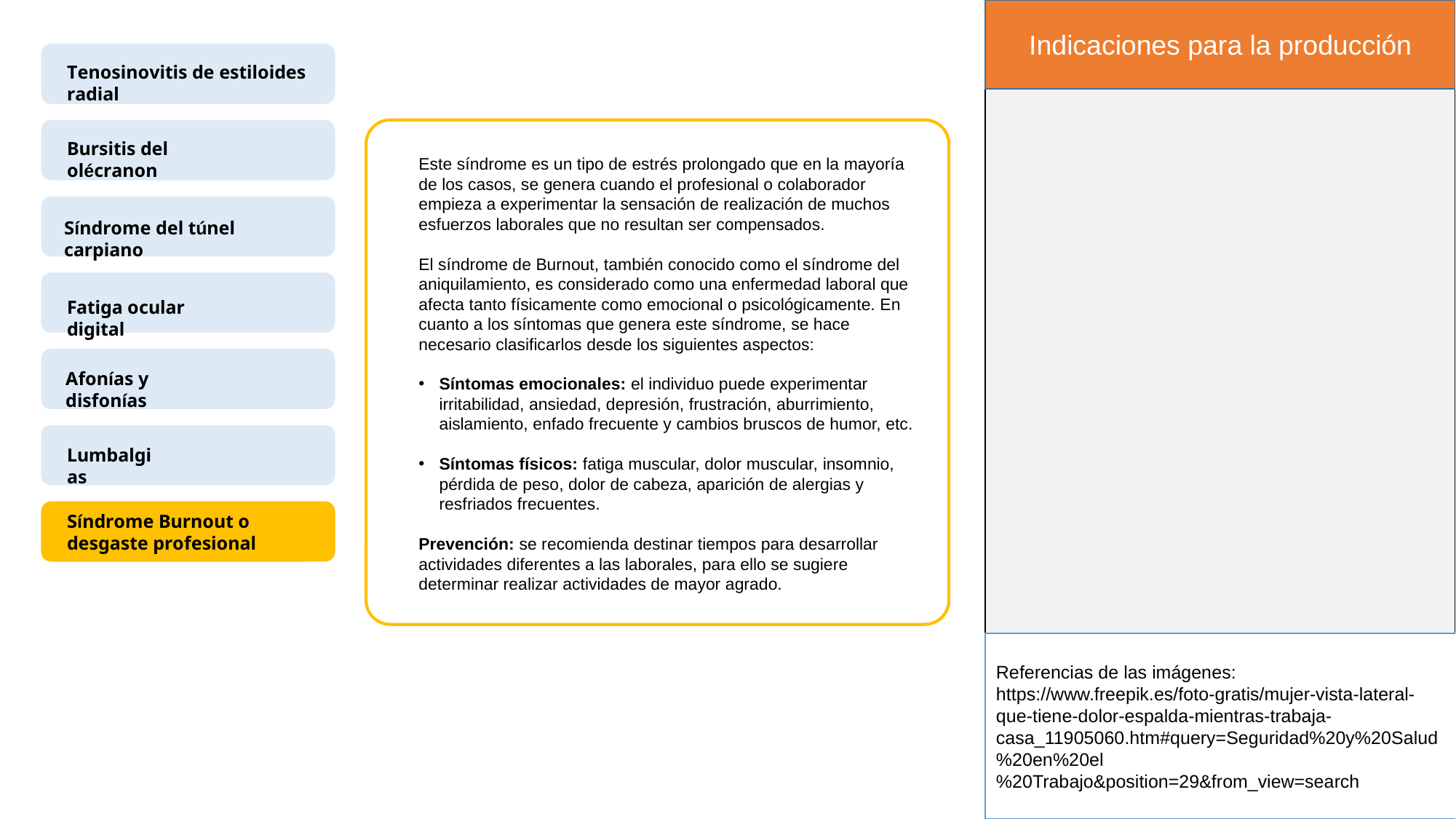

Indicaciones para la producción

Tenosinovitis de estiloides radial

Bursitis del olécranon
Este síndrome es un tipo de estrés prolongado que en la mayoría de los casos, se genera cuando el profesional o colaborador empieza a experimentar la sensación de realización de muchos esfuerzos laborales que no resultan ser compensados.

El síndrome de Burnout, también conocido como el síndrome del aniquilamiento, es considerado como una enfermedad laboral que afecta tanto físicamente como emocional o psicológicamente. En cuanto a los síntomas que genera este síndrome, se hace necesario clasificarlos desde los siguientes aspectos:

Síntomas emocionales: el individuo puede experimentar irritabilidad, ansiedad, depresión, frustración, aburrimiento, aislamiento, enfado frecuente y cambios bruscos de humor, etc.

Síntomas físicos: fatiga muscular, dolor muscular, insomnio, pérdida de peso, dolor de cabeza, aparición de alergias y resfriados frecuentes.

Prevención: se recomienda destinar tiempos para desarrollar actividades diferentes a las laborales, para ello se sugiere determinar realizar actividades de mayor agrado.

Síndrome del túnel carpiano

Fatiga ocular digital

Afonías y disfonías

Lumbalgias

Síndrome Burnout o desgaste profesional
Referencias de las imágenes: https://www.freepik.es/foto-gratis/mujer-vista-lateral-que-tiene-dolor-espalda-mientras-trabaja-casa_11905060.htm#query=Seguridad%20y%20Salud%20en%20el%20Trabajo&position=29&from_view=search